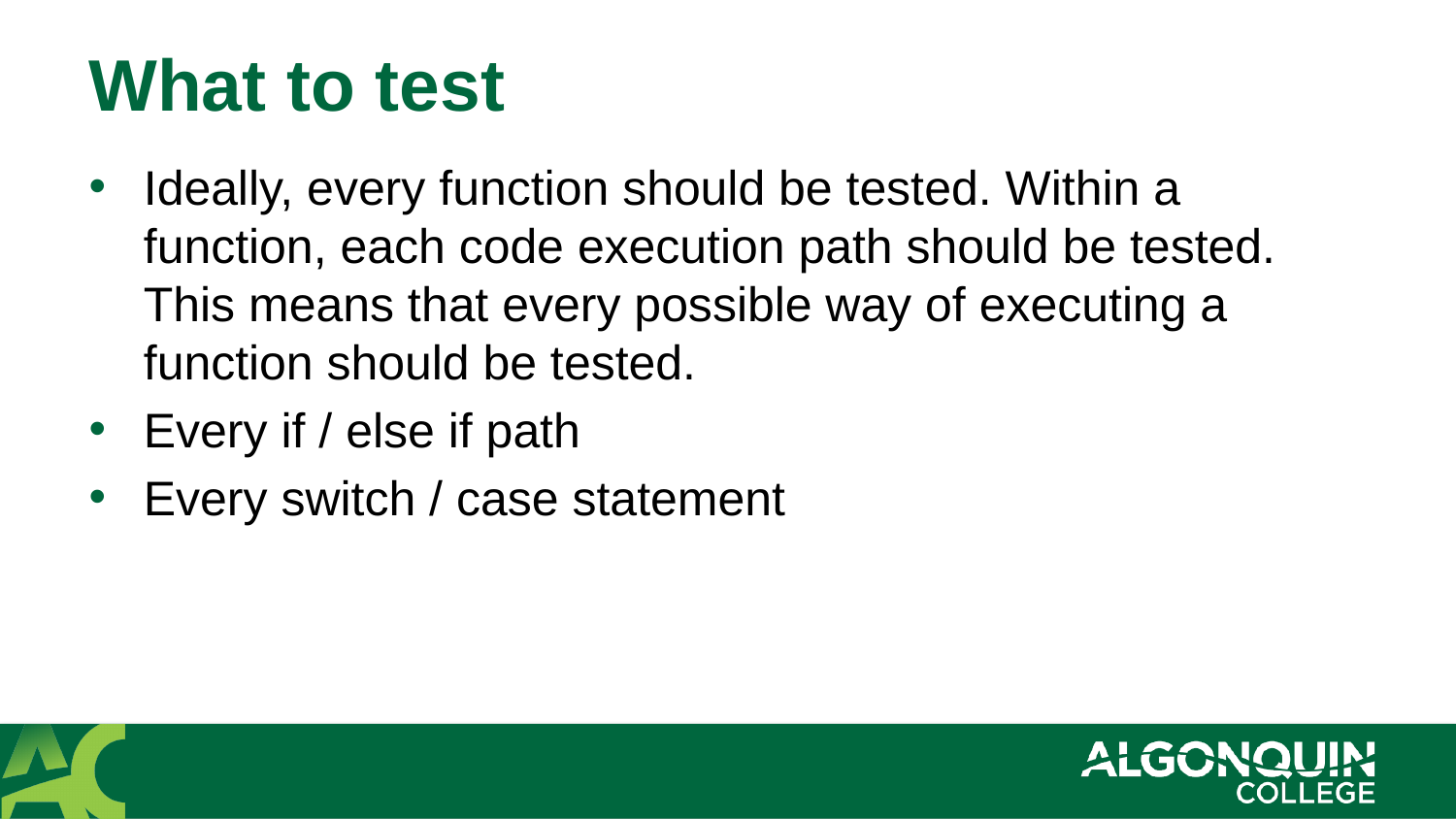

# What to test
Ideally, every function should be tested. Within a function, each code execution path should be tested. This means that every possible way of executing a function should be tested.
Every if / else if path
Every switch / case statement